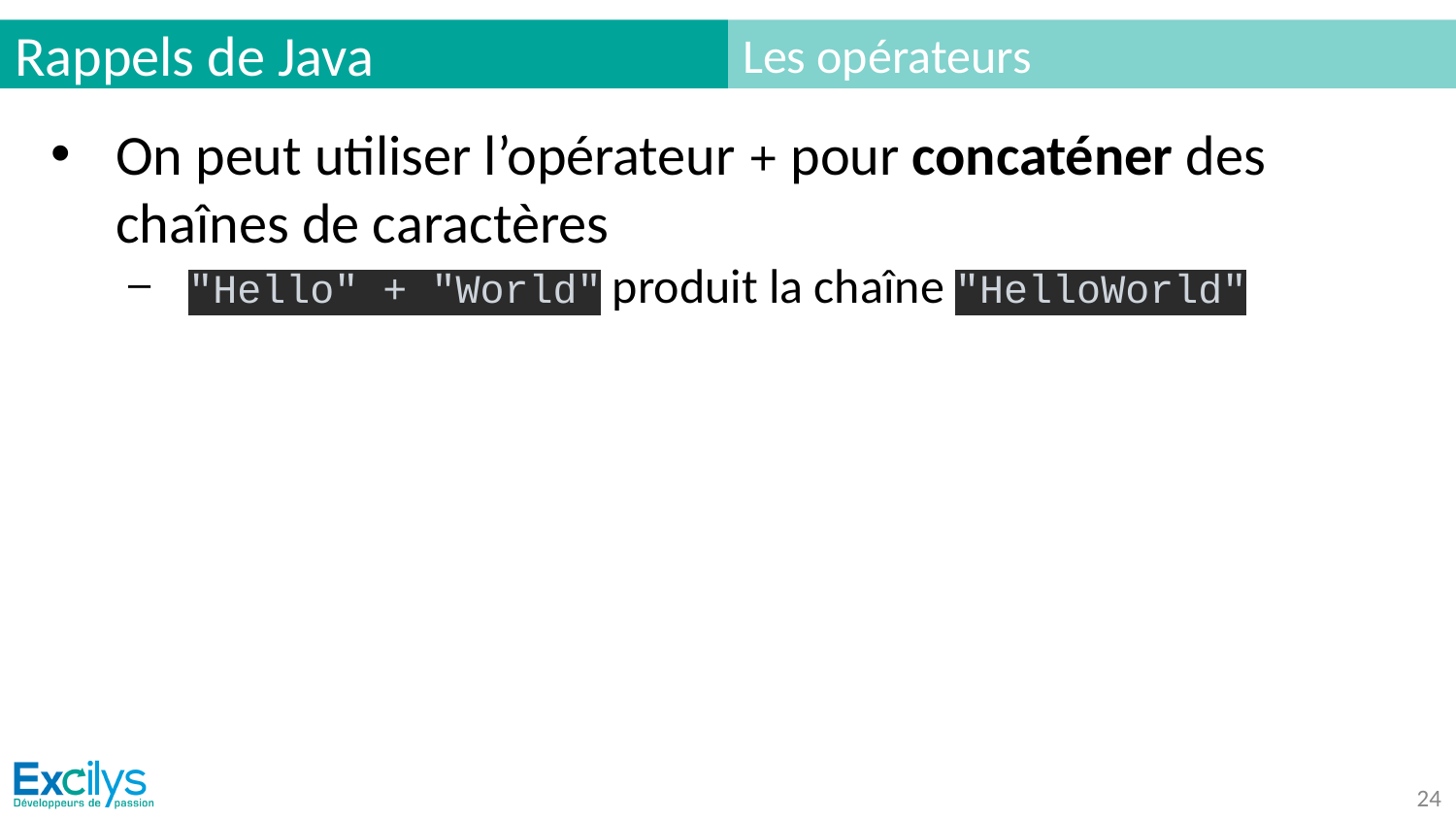

# Rappels de Java
Les opérateurs
On peut utiliser l’opérateur + pour concaténer des chaînes de caractères
"Hello" + "World" produit la chaîne "HelloWorld"
24